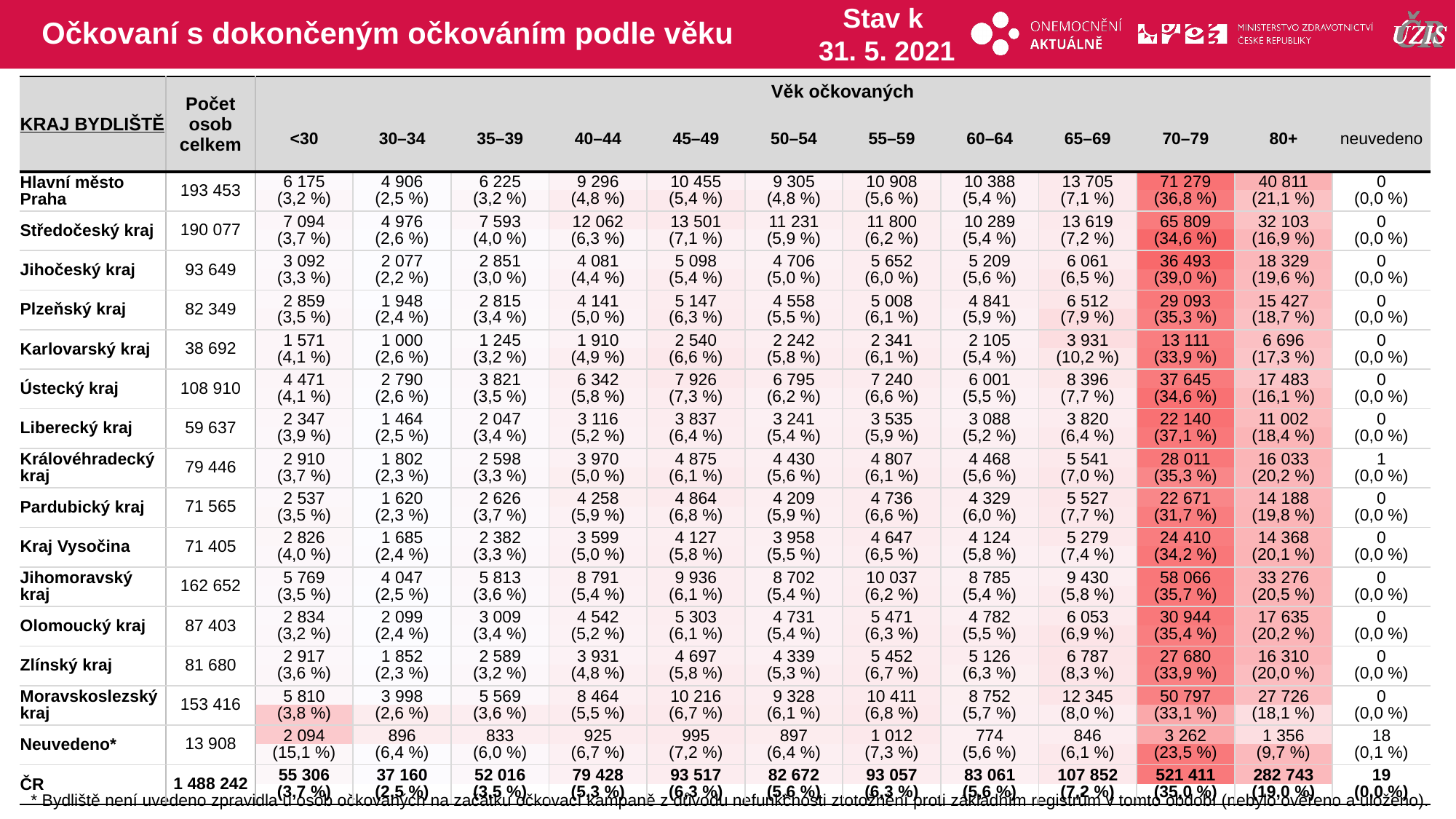

# Očkovaní s dokončeným očkováním podle věku
Stav k
31. 5. 2021
| KRAJ BYDLIŠTĚ | Počet osob celkem | Věk očkovaných |  |  |  |  |  |  |  |  |  |  |  |
| --- | --- | --- | --- | --- | --- | --- | --- | --- | --- | --- | --- | --- | --- |
|  |  | <30 | 30–34 | 35–39 | 40–44 | 45–49 | 50–54 | 55–59 | 60–64 | 65–69 | 70–79 | 80+ | neuvedeno |
| Hlavní město Praha | 193 453 | 6 175 (3,2 %) | 4 906 (2,5 %) | 6 225 (3,2 %) | 9 296 (4,8 %) | 10 455 (5,4 %) | 9 305 (4,8 %) | 10 908 (5,6 %) | 10 388 (5,4 %) | 13 705 (7,1 %) | 71 279 (36,8 %) | 40 811 (21,1 %) | 0 (0,0 %) |
| Středočeský kraj | 190 077 | 7 094 (3,7 %) | 4 976 (2,6 %) | 7 593 (4,0 %) | 12 062 (6,3 %) | 13 501 (7,1 %) | 11 231 (5,9 %) | 11 800 (6,2 %) | 10 289 (5,4 %) | 13 619 (7,2 %) | 65 809 (34,6 %) | 32 103 (16,9 %) | 0 (0,0 %) |
| Jihočeský kraj | 93 649 | 3 092 (3,3 %) | 2 077 (2,2 %) | 2 851 (3,0 %) | 4 081 (4,4 %) | 5 098 (5,4 %) | 4 706 (5,0 %) | 5 652 (6,0 %) | 5 209 (5,6 %) | 6 061 (6,5 %) | 36 493 (39,0 %) | 18 329 (19,6 %) | 0 (0,0 %) |
| Plzeňský kraj | 82 349 | 2 859 (3,5 %) | 1 948 (2,4 %) | 2 815 (3,4 %) | 4 141 (5,0 %) | 5 147 (6,3 %) | 4 558 (5,5 %) | 5 008 (6,1 %) | 4 841 (5,9 %) | 6 512 (7,9 %) | 29 093 (35,3 %) | 15 427 (18,7 %) | 0 (0,0 %) |
| Karlovarský kraj | 38 692 | 1 571 (4,1 %) | 1 000 (2,6 %) | 1 245 (3,2 %) | 1 910 (4,9 %) | 2 540 (6,6 %) | 2 242 (5,8 %) | 2 341 (6,1 %) | 2 105 (5,4 %) | 3 931 (10,2 %) | 13 111 (33,9 %) | 6 696 (17,3 %) | 0 (0,0 %) |
| Ústecký kraj | 108 910 | 4 471 (4,1 %) | 2 790 (2,6 %) | 3 821 (3,5 %) | 6 342 (5,8 %) | 7 926 (7,3 %) | 6 795 (6,2 %) | 7 240 (6,6 %) | 6 001 (5,5 %) | 8 396 (7,7 %) | 37 645 (34,6 %) | 17 483 (16,1 %) | 0 (0,0 %) |
| Liberecký kraj | 59 637 | 2 347 (3,9 %) | 1 464 (2,5 %) | 2 047 (3,4 %) | 3 116 (5,2 %) | 3 837 (6,4 %) | 3 241 (5,4 %) | 3 535 (5,9 %) | 3 088 (5,2 %) | 3 820 (6,4 %) | 22 140 (37,1 %) | 11 002 (18,4 %) | 0 (0,0 %) |
| Královéhradecký kraj | 79 446 | 2 910 (3,7 %) | 1 802 (2,3 %) | 2 598 (3,3 %) | 3 970 (5,0 %) | 4 875 (6,1 %) | 4 430 (5,6 %) | 4 807 (6,1 %) | 4 468 (5,6 %) | 5 541 (7,0 %) | 28 011 (35,3 %) | 16 033 (20,2 %) | 1 (0,0 %) |
| Pardubický kraj | 71 565 | 2 537 (3,5 %) | 1 620 (2,3 %) | 2 626 (3,7 %) | 4 258 (5,9 %) | 4 864 (6,8 %) | 4 209 (5,9 %) | 4 736 (6,6 %) | 4 329 (6,0 %) | 5 527 (7,7 %) | 22 671 (31,7 %) | 14 188 (19,8 %) | 0 (0,0 %) |
| Kraj Vysočina | 71 405 | 2 826 (4,0 %) | 1 685 (2,4 %) | 2 382 (3,3 %) | 3 599 (5,0 %) | 4 127 (5,8 %) | 3 958 (5,5 %) | 4 647 (6,5 %) | 4 124 (5,8 %) | 5 279 (7,4 %) | 24 410 (34,2 %) | 14 368 (20,1 %) | 0 (0,0 %) |
| Jihomoravský kraj | 162 652 | 5 769 (3,5 %) | 4 047 (2,5 %) | 5 813 (3,6 %) | 8 791 (5,4 %) | 9 936 (6,1 %) | 8 702 (5,4 %) | 10 037 (6,2 %) | 8 785 (5,4 %) | 9 430 (5,8 %) | 58 066 (35,7 %) | 33 276 (20,5 %) | 0 (0,0 %) |
| Olomoucký kraj | 87 403 | 2 834 (3,2 %) | 2 099 (2,4 %) | 3 009 (3,4 %) | 4 542 (5,2 %) | 5 303 (6,1 %) | 4 731 (5,4 %) | 5 471 (6,3 %) | 4 782 (5,5 %) | 6 053 (6,9 %) | 30 944 (35,4 %) | 17 635 (20,2 %) | 0 (0,0 %) |
| Zlínský kraj | 81 680 | 2 917 (3,6 %) | 1 852 (2,3 %) | 2 589 (3,2 %) | 3 931 (4,8 %) | 4 697 (5,8 %) | 4 339 (5,3 %) | 5 452 (6,7 %) | 5 126 (6,3 %) | 6 787 (8,3 %) | 27 680 (33,9 %) | 16 310 (20,0 %) | 0 (0,0 %) |
| Moravskoslezský kraj | 153 416 | 5 810 (3,8 %) | 3 998 (2,6 %) | 5 569 (3,6 %) | 8 464 (5,5 %) | 10 216 (6,7 %) | 9 328 (6,1 %) | 10 411 (6,8 %) | 8 752 (5,7 %) | 12 345 (8,0 %) | 50 797 (33,1 %) | 27 726 (18,1 %) | 0 (0,0 %) |
| Neuvedeno\* | 13 908 | 2 094 (15,1 %) | 896 (6,4 %) | 833 (6,0 %) | 925 (6,7 %) | 995 (7,2 %) | 897 (6,4 %) | 1 012 (7,3 %) | 774 (5,6 %) | 846 (6,1 %) | 3 262 (23,5 %) | 1 356 (9,7 %) | 18 (0,1 %) |
| ČR | 1 488 242 | 55 306 (3,7 %) | 37 160 (2,5 %) | 52 016 (3,5 %) | 79 428 (5,3 %) | 93 517 (6,3 %) | 82 672 (5,6 %) | 93 057 (6,3 %) | 83 061 (5,6 %) | 107 852 (7,2 %) | 521 411 (35,0 %) | 282 743 (19,0 %) | 19 (0,0 %) |
|  |  |  |  |  |  |  |  |  |  |  |  |
| --- | --- | --- | --- | --- | --- | --- | --- | --- | --- | --- | --- |
|  |  |  |  |  |  |  |  |  |  |  |  |
|  |  |  |  |  |  |  |  |  |  |  |  |
|  |  |  |  |  |  |  |  |  |  |  |  |
|  |  |  |  |  |  |  |  |  |  |  |  |
|  |  |  |  |  |  |  |  |  |  |  |  |
|  |  |  |  |  |  |  |  |  |  |  |  |
|  |  |  |  |  |  |  |  |  |  |  |  |
|  |  |  |  |  |  |  |  |  |  |  |  |
|  |  |  |  |  |  |  |  |  |  |  |  |
|  |  |  |  |  |  |  |  |  |  |  |  |
|  |  |  |  |  |  |  |  |  |  |  |  |
|  |  |  |  |  |  |  |  |  |  |  |  |
|  |  |  |  |  |  |  |  |  |  |  |  |
|  |  |  |  |  |  |  |  |  |  |  |  |
|  |  |  |  |  |  |  |  |  |  |  |  |
* Bydliště není uvedeno zpravidla u osob očkovaných na začátku očkovací kampaně z důvodu nefunkčnosti ztotožnění proti základním registrům v tomto období (nebylo ověřeno a uloženo).